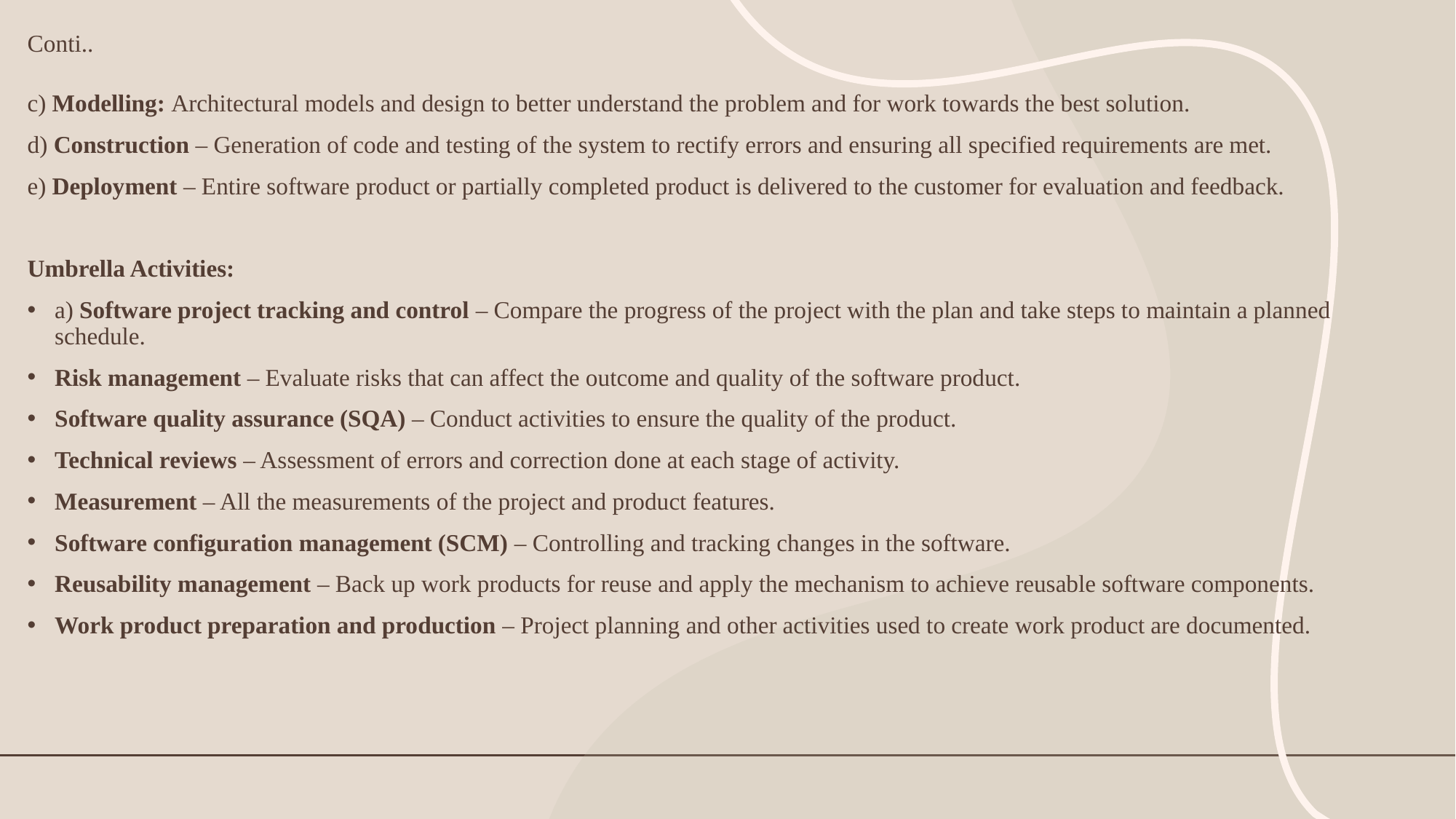

# Conti..
c) Modelling: Architectural models and design to better understand the problem and for work towards the best solution.
d) Construction – Generation of code and testing of the system to rectify errors and ensuring all specified requirements are met.
e) Deployment – Entire software product or partially completed product is delivered to the customer for evaluation and feedback.

Umbrella Activities:
a) Software project tracking and control – Compare the progress of the project with the plan and take steps to maintain a planned schedule.
Risk management – Evaluate risks that can affect the outcome and quality of the software product.
Software quality assurance (SQA) – Conduct activities to ensure the quality of the product.
Technical reviews – Assessment of errors and correction done at each stage of activity.
Measurement – All the measurements of the project and product features.
Software configuration management (SCM) – Controlling and tracking changes in the software.
Reusability management – Back up work products for reuse and apply the mechanism to achieve reusable software components.
Work product preparation and production – Project planning and other activities used to create work product are documented.